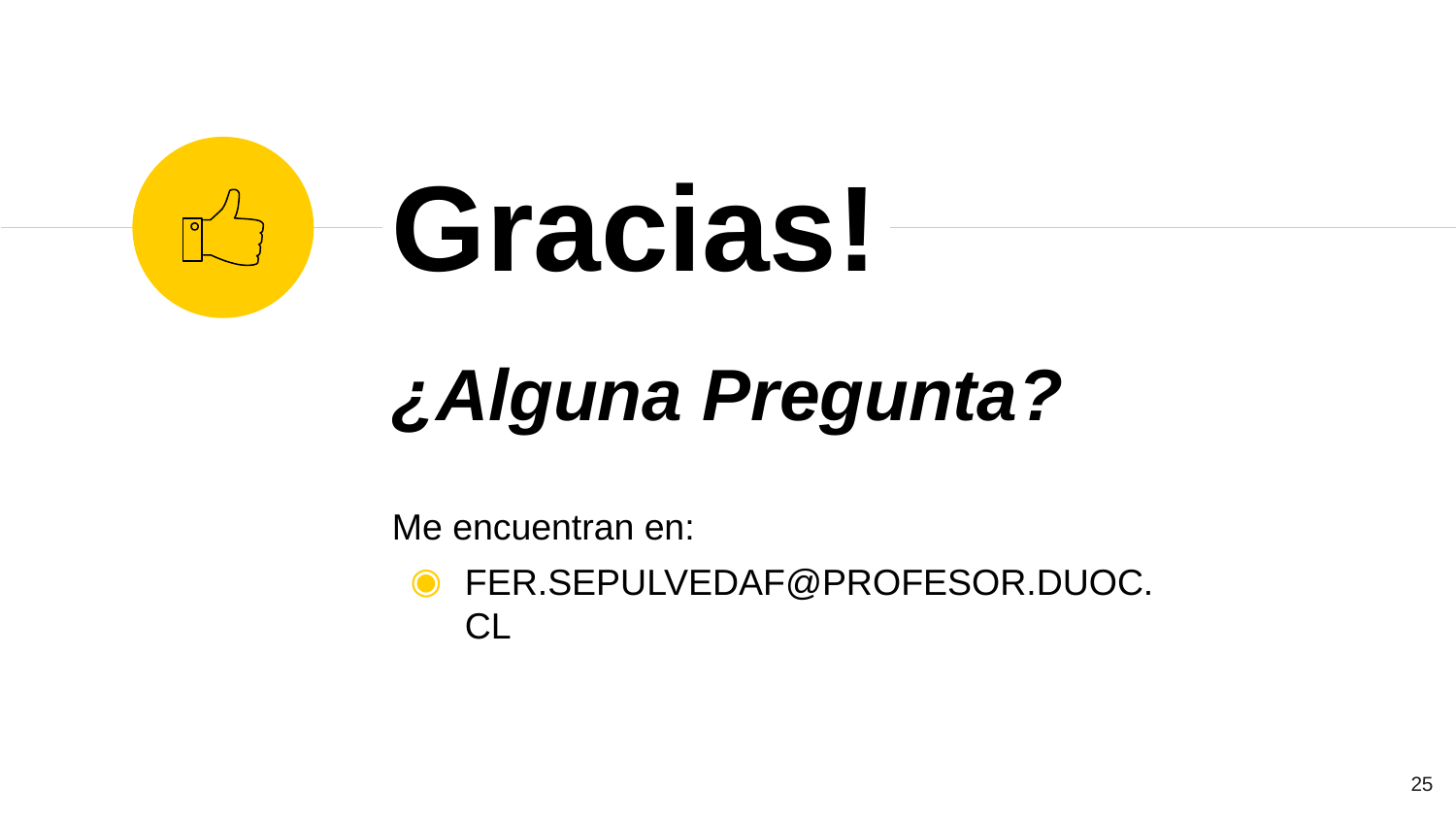

Gracias!

¿Alguna Pregunta?

Me encuentran en:
FER.SEPULVEDAF@PROFESOR.DUOC.CL
25